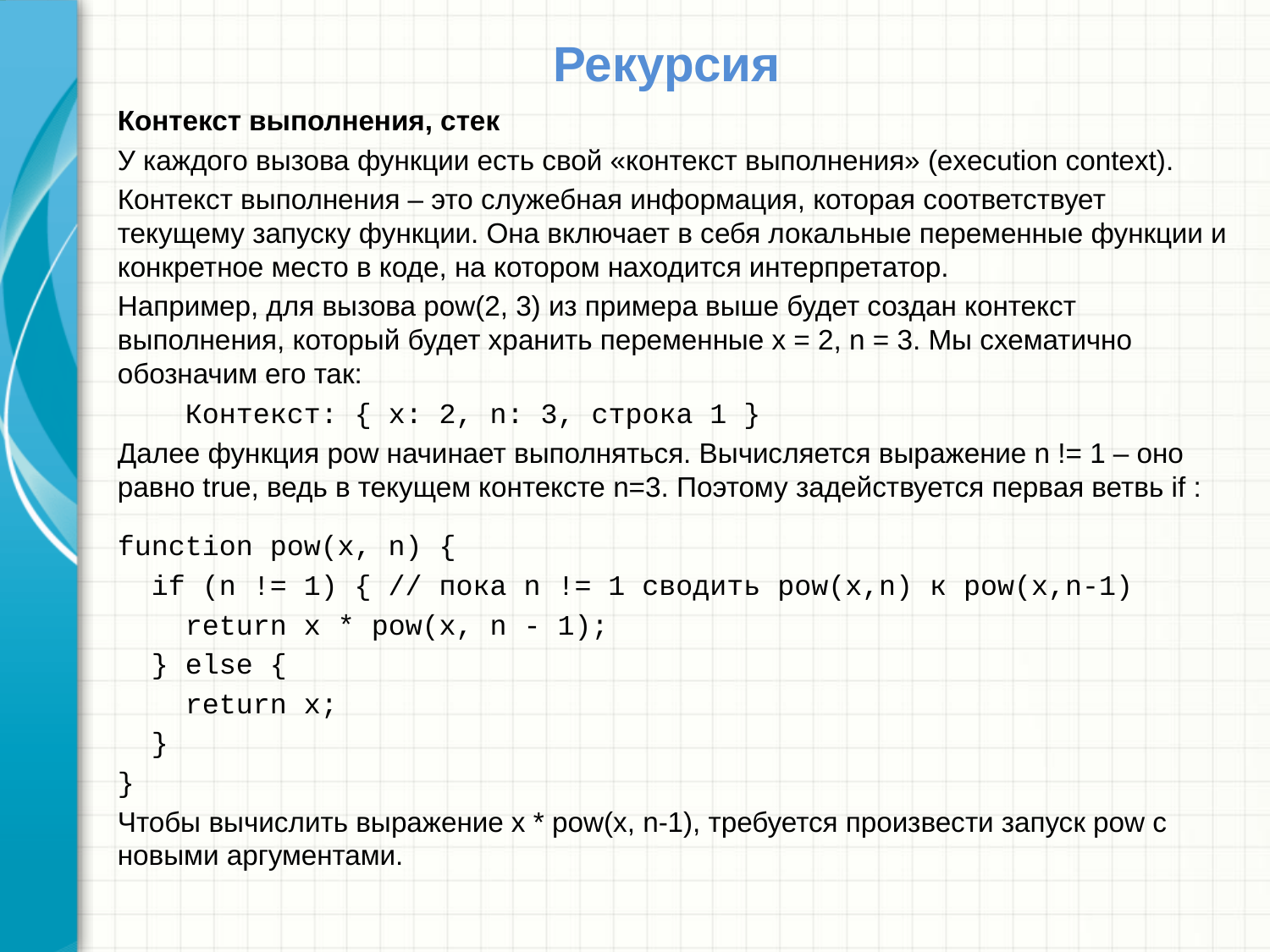

# Рекурсия
Контекст выполнения, стек
У каждого вызова функции есть свой «контекст выполнения» (execution context).
Контекст выполнения – это служебная информация, которая соответствует текущему запуску функции. Она включает в себя локальные переменные функции и конкретное место в коде, на котором находится интерпретатор.
Например, для вызова pow(2, 3) из примера выше будет создан контекст выполнения, который будет хранить переменные x = 2, n = 3. Мы схематично обозначим его так:
    Контекст: { x: 2, n: 3, строка 1 }
Далее функция pow начинает выполняться. Вычисляется выражение n != 1 – оно равно true, ведь в текущем контексте n=3. Поэтому задействуется первая ветвь if :

function pow(x, n) {
  if (n != 1) { // пока n != 1 сводить pow(x,n) к pow(x,n-1)
    return x * pow(x, n - 1);
  } else {
    return x;
  }
}
Чтобы вычислить выражение x * pow(x, n-1), требуется произвести запуск pow с новыми аргументами.